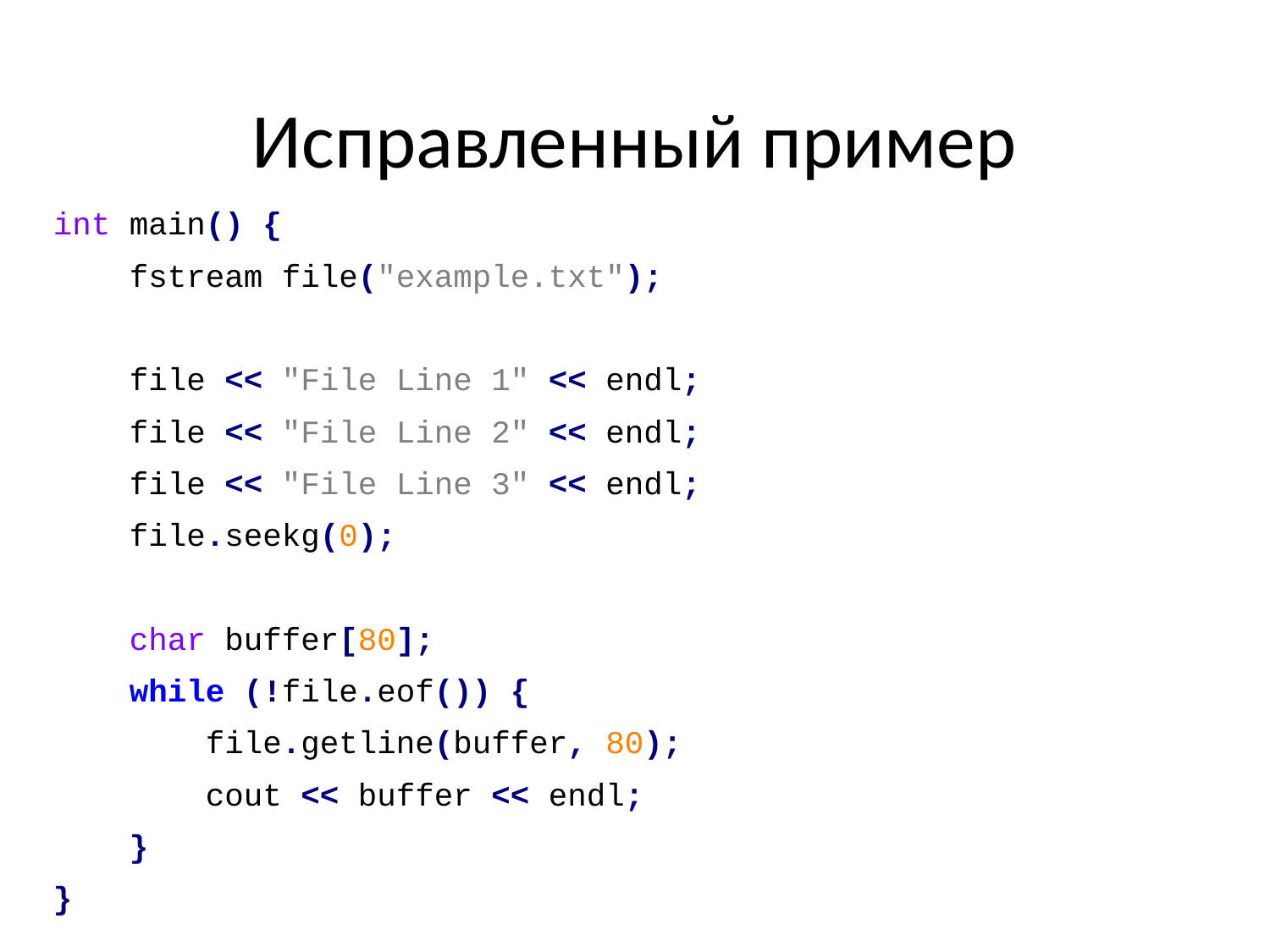

# Исправленный пример
int main() {
    fstream file("example.txt");

    file << "File Line 1" << endl;
    file << "File Line 2" << endl;
    file << "File Line 3" << endl;
    file.seekg(0);

    char buffer[80];
    while (!file.eof()) {
        file.getline(buffer, 80);
        cout << buffer << endl;
    }
}